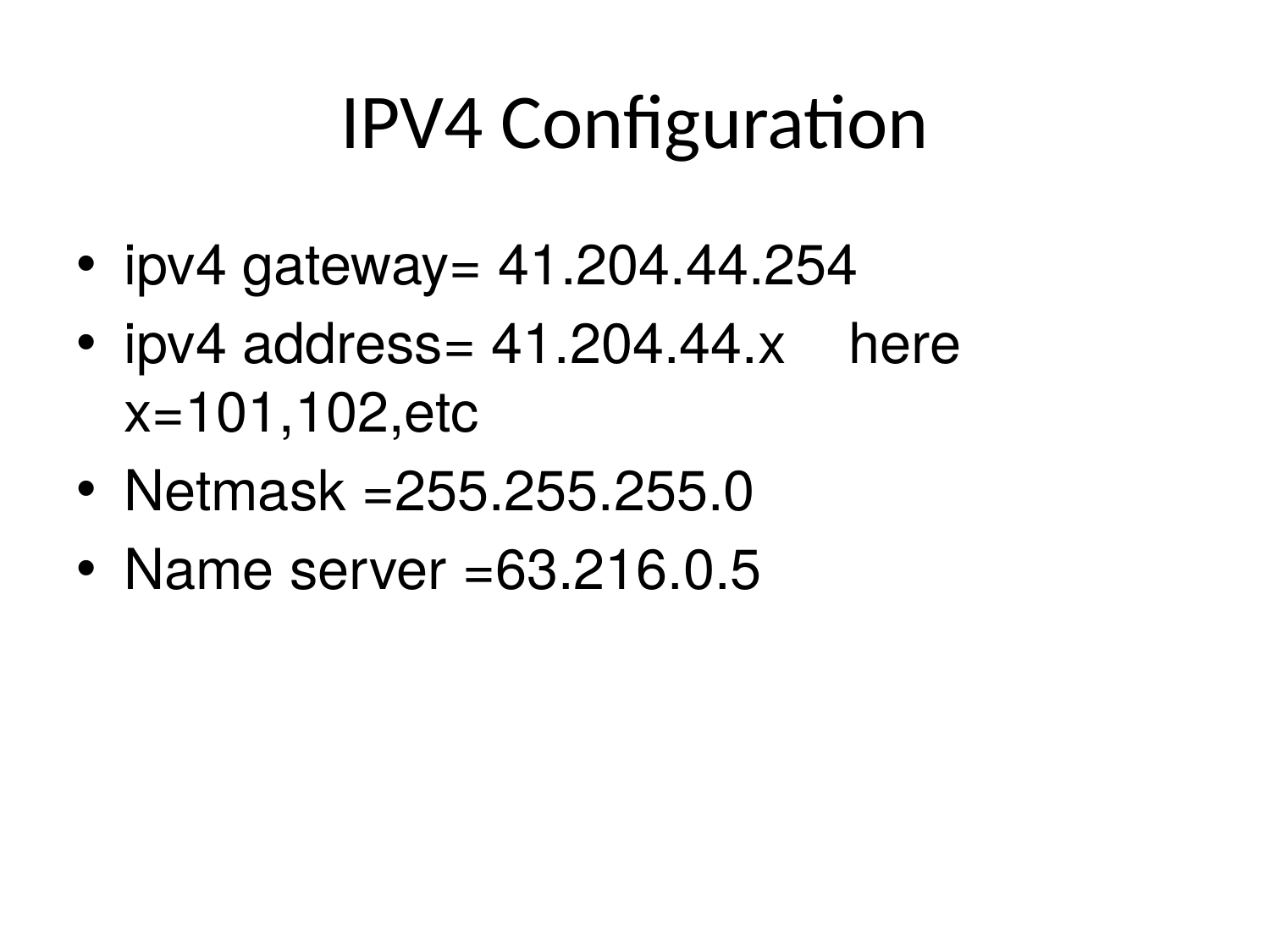

# IPV4 Configuration
ipv4 gateway= 41.204.44.254
ipv4 address= 41.204.44.x    here x=101,102,etc
Netmask =255.255.255.0
Name server =63.216.0.5